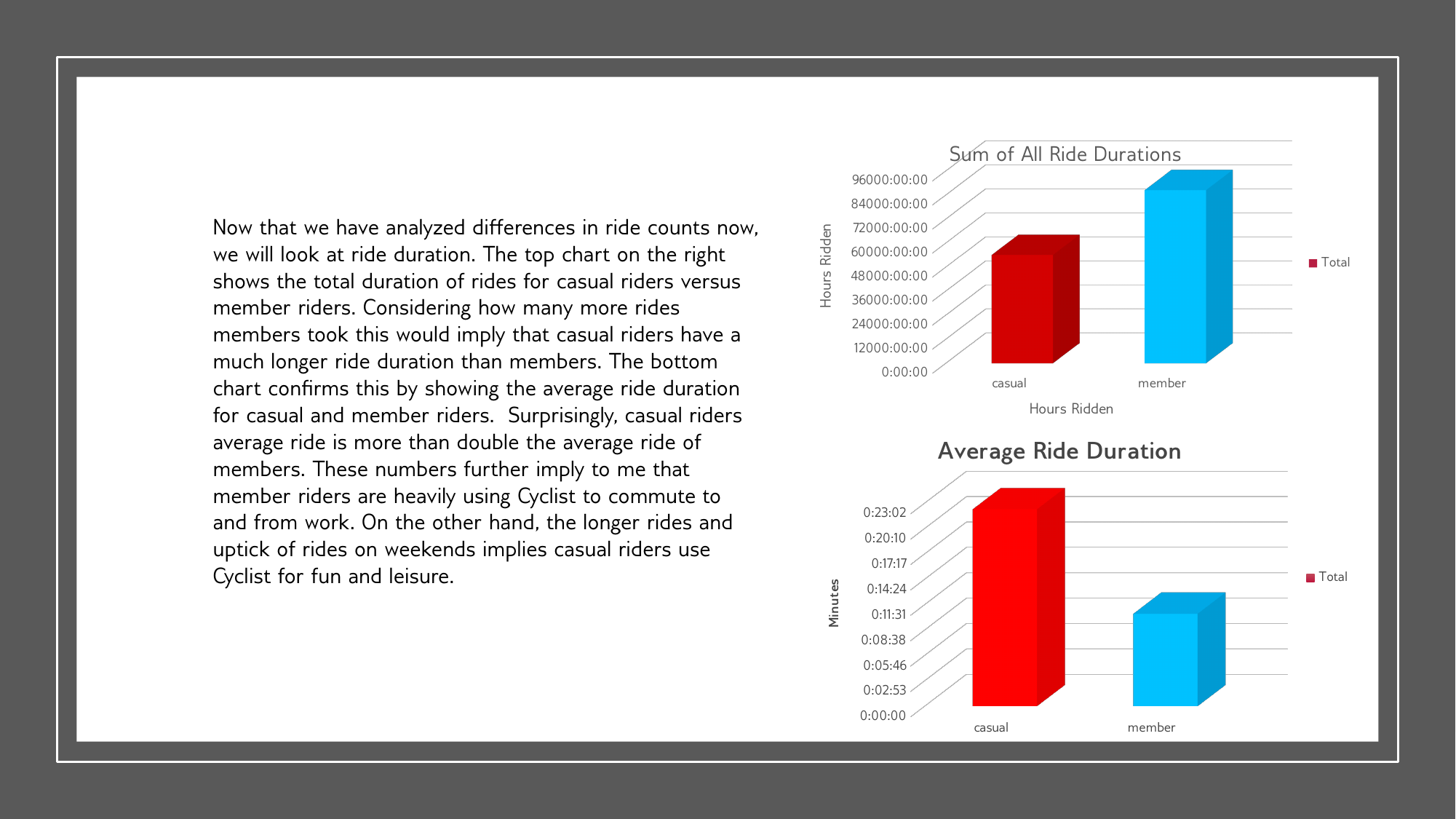

[unsupported chart]

Now that we have analyzed differences in ride counts now, we will look at ride duration. The top chart on the right shows the total duration of rides for casual riders versus member riders. Considering how many more rides members took this would imply that casual riders have a much longer ride duration than members. The bottom chart confirms this by showing the average ride duration for casual and member riders.  Surprisingly, casual riders average ride is more than double the average ride of members. These numbers further imply to me that member riders are heavily using Cyclist to commute to and from work. On the other hand, the longer rides and uptick of rides on weekends implies casual riders use Cyclist for fun and leisure.

[unsupported chart]